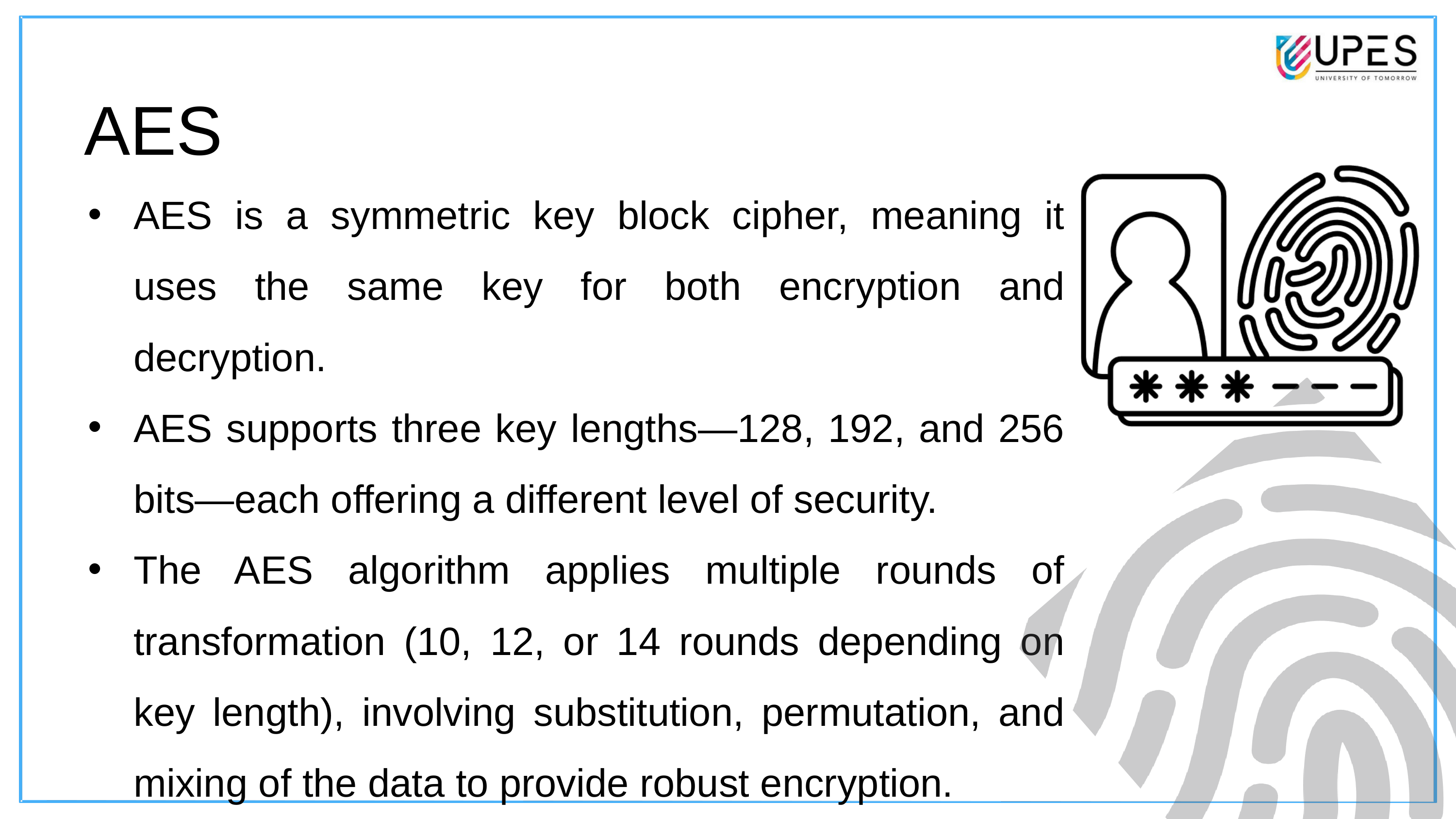

AES

AES is a symmetric key block cipher, meaning it uses the same key for both encryption and decryption.
AES supports three key lengths—128, 192, and 256 bits—each offering a different level of security.
The AES algorithm applies multiple rounds of transformation (10, 12, or 14 rounds depending on key length), involving substitution, permutation, and mixing of the data to provide robust encryption.